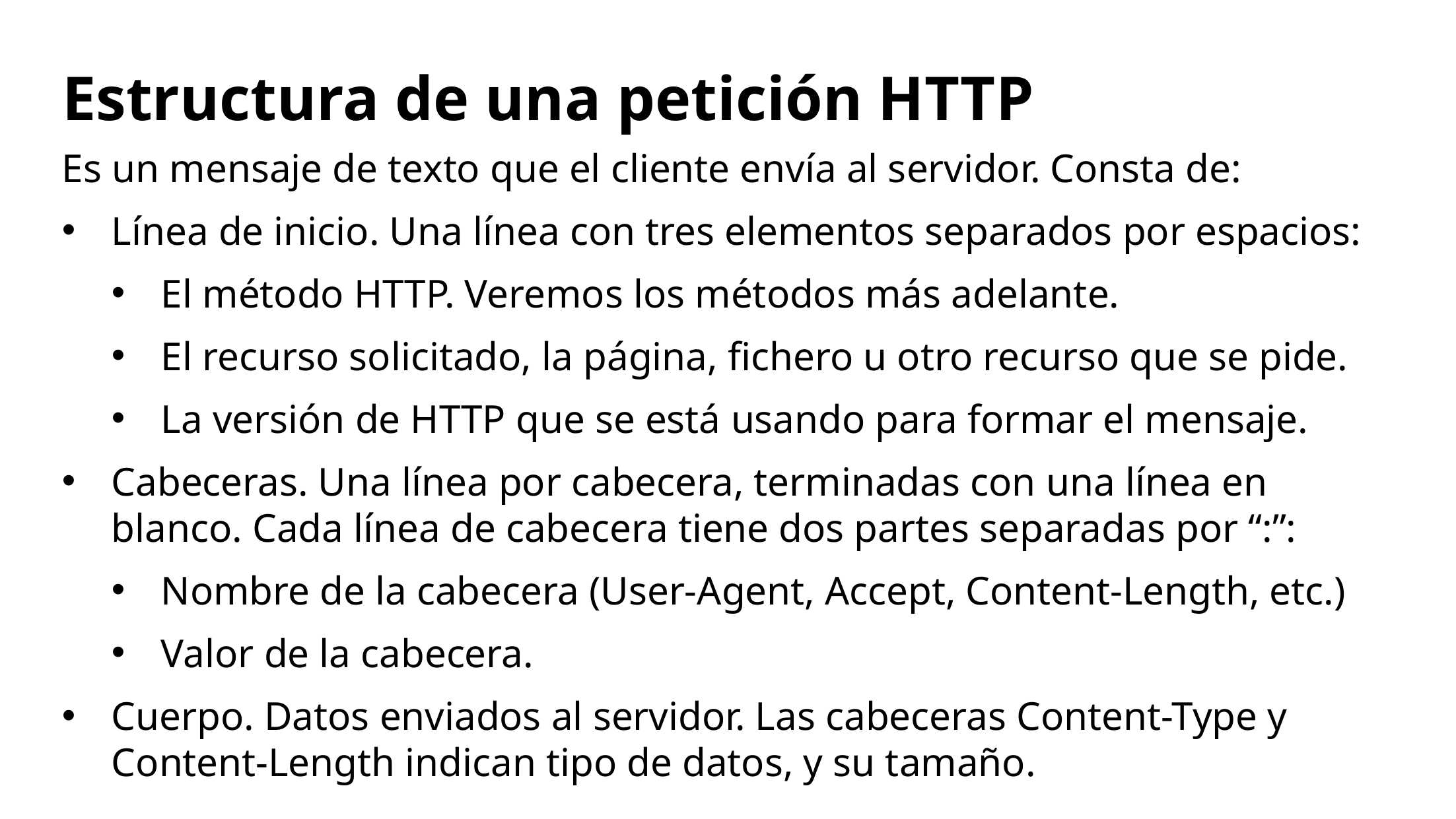

Estructura de una petición HTTP
Es un mensaje de texto que el cliente envía al servidor. Consta de:
Línea de inicio. Una línea con tres elementos separados por espacios:
El método HTTP. Veremos los métodos más adelante.
El recurso solicitado, la página, fichero u otro recurso que se pide.
La versión de HTTP que se está usando para formar el mensaje.
Cabeceras. Una línea por cabecera, terminadas con una línea en blanco. Cada línea de cabecera tiene dos partes separadas por “:”:
Nombre de la cabecera (User-Agent, Accept, Content-Length, etc.)
Valor de la cabecera.
Cuerpo. Datos enviados al servidor. Las cabeceras Content-Type y Content-Length indican tipo de datos, y su tamaño.